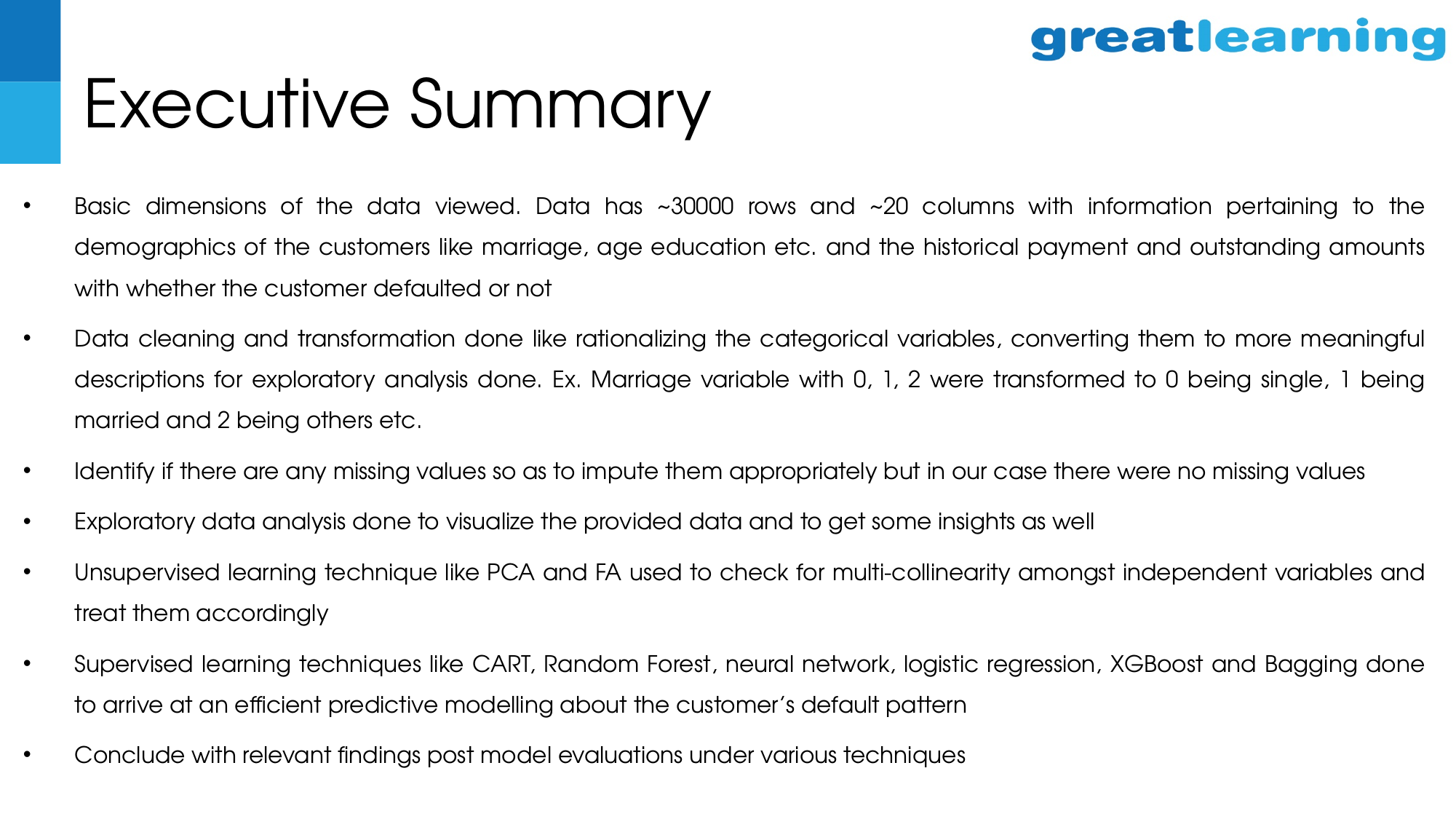

# Executive Summary
Basic dimensions of the data viewed. Data has ~30000 rows and ~20 columns with information pertaining to the demographics of the customers like marriage, age education etc. and the historical payment and outstanding amounts with whether the customer defaulted or not
Data cleaning and transformation done like rationalizing the categorical variables, converting them to more meaningful descriptions for exploratory analysis done. Ex. Marriage variable with 0, 1, 2 were transformed to 0 being single, 1 being married and 2 being others etc.
Identify if there are any missing values so as to impute them appropriately but in our case there were no missing values
Exploratory data analysis done to visualize the provided data and to get some insights as well
Unsupervised learning technique like PCA and FA used to check for multi-collinearity amongst independent variables and treat them accordingly
Supervised learning techniques like CART, Random Forest, neural network, logistic regression, XGBoost and Bagging done to arrive at an efficient predictive modelling about the customer’s default pattern
Conclude with relevant findings post model evaluations under various techniques